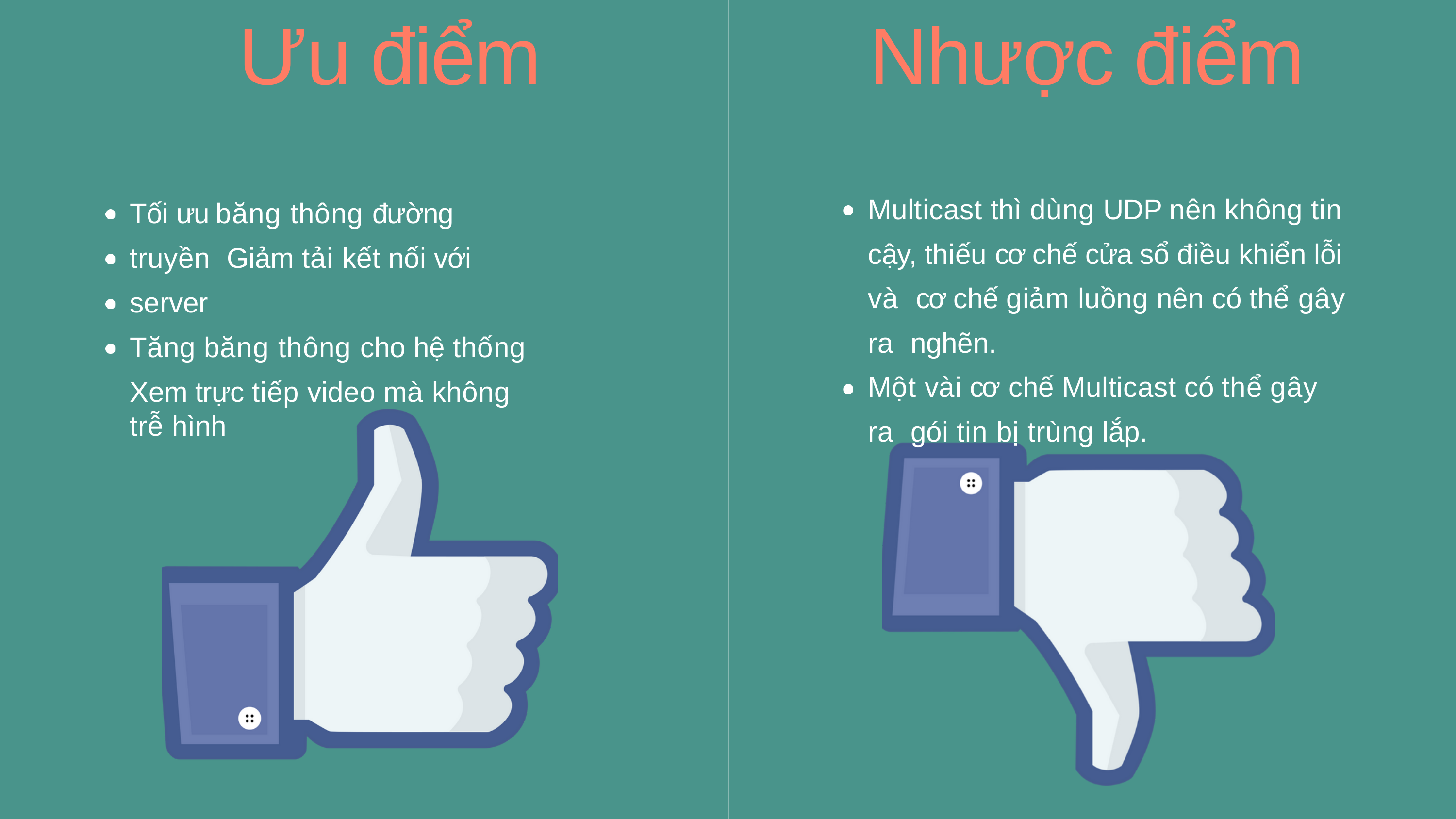

Ưu điểm
# Nhược điểm
Multicast thì dùng UDP nên không tin  cậy, thiếu cơ chế cửa sổ điều khiển lỗi và  cơ chế giảm luồng nên có thể gây ra  nghẽn.
Một vài cơ chế Multicast có thể gây ra  gói tin bị trùng lắp.
Tối ưu băng thông đường truyền  Giảm tải kết nối với server
Tăng băng thông cho hệ thống
Xem trực tiếp video mà không trễ hình